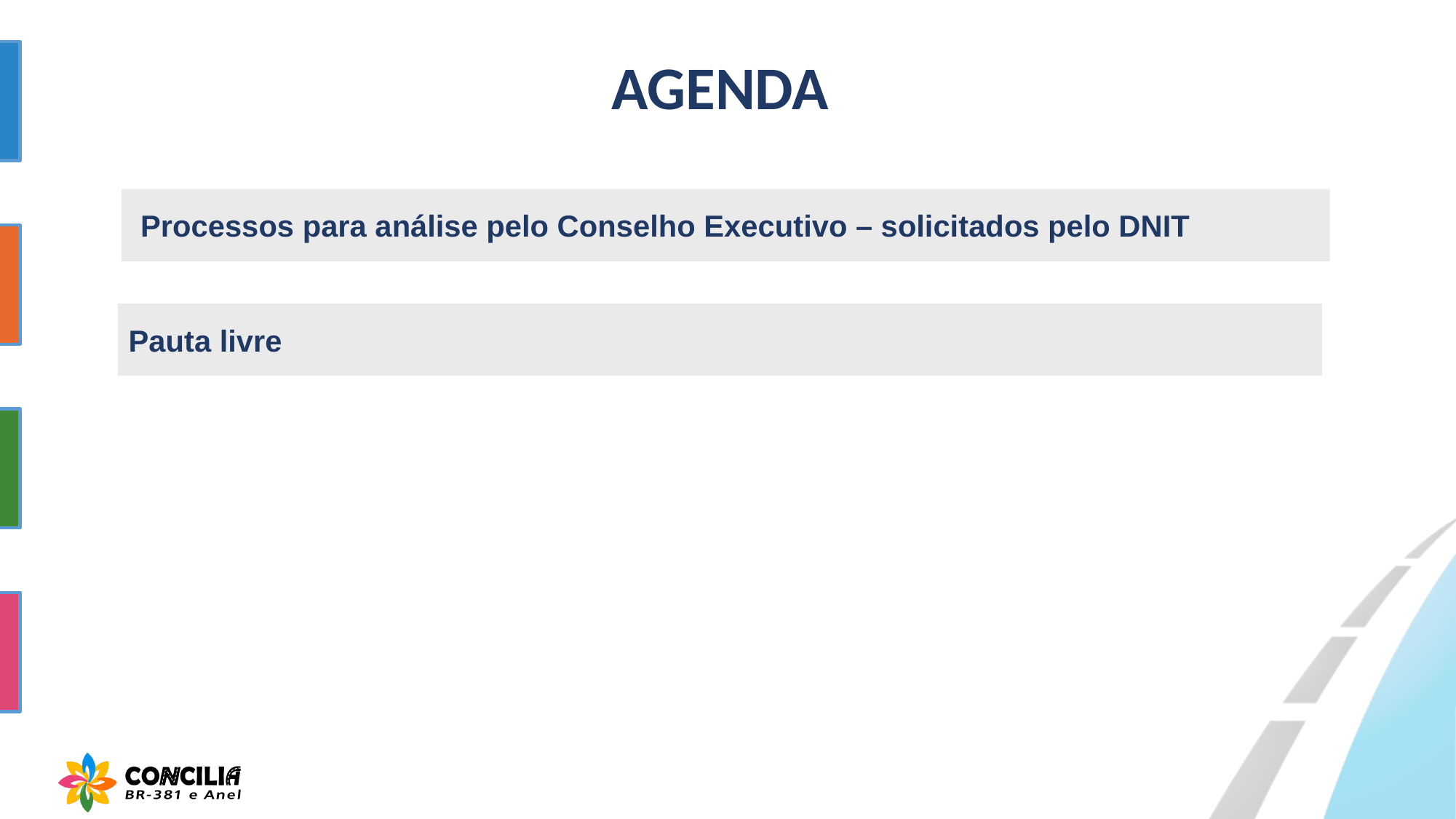

AGENDA

 Processos para análise pelo Conselho Executivo – solicitados pelo DNIT
Pauta livre